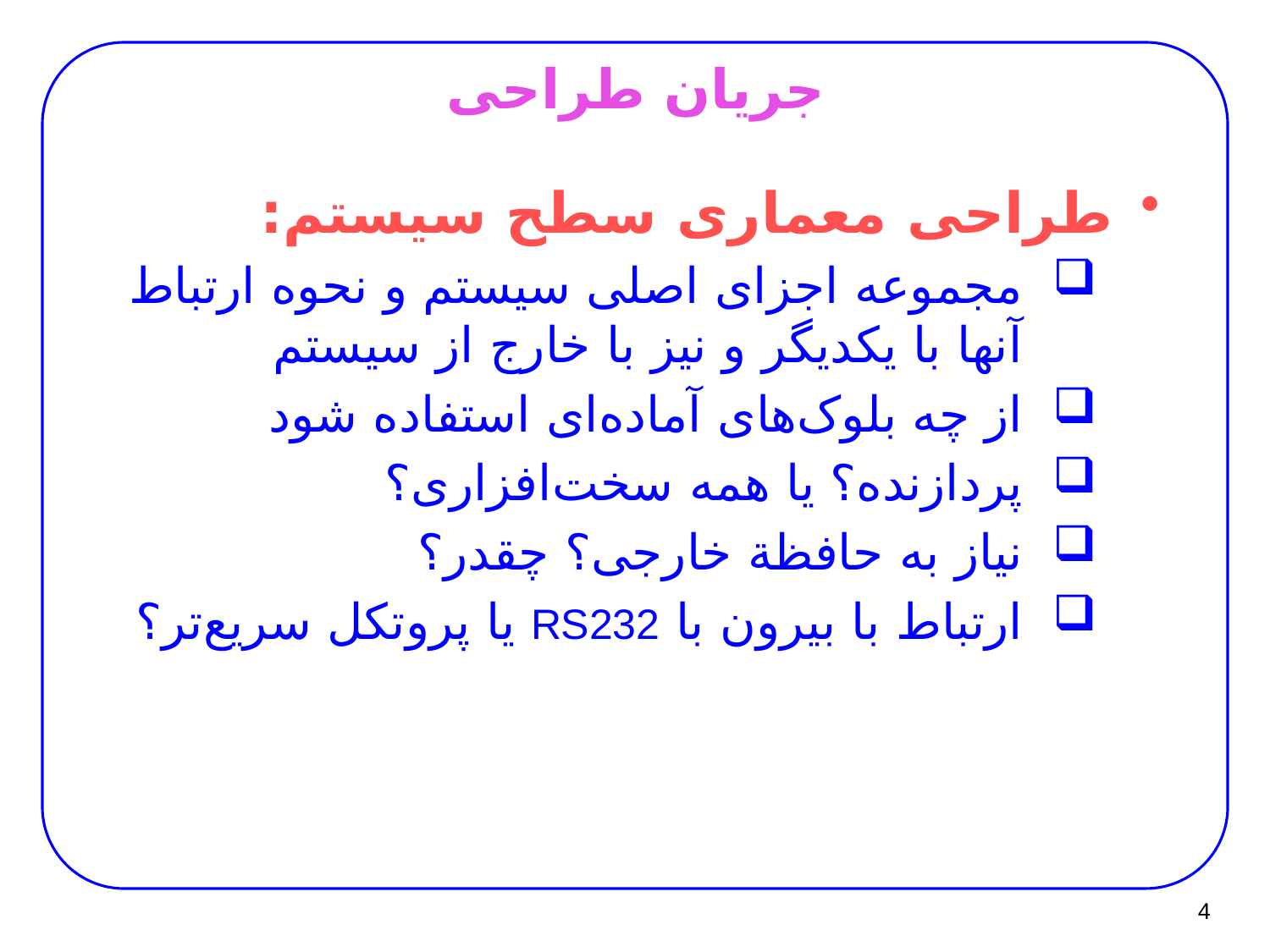

# جریان طراحی
طراحی معماری سطح سیستم:
مجموعه اجزای اصلی سیستم و نحوه ارتباط آنها با یکدیگر و نیز با خارج از سیستم
از چه بلوک‌های آماده‌ای استفاده شود
پردازنده؟ یا همه سخت‌افزاری؟
نیاز به حافظة خارجی؟ چقدر؟
ارتباط با بیرون با RS232 یا پروتکل سریع‌تر؟

4